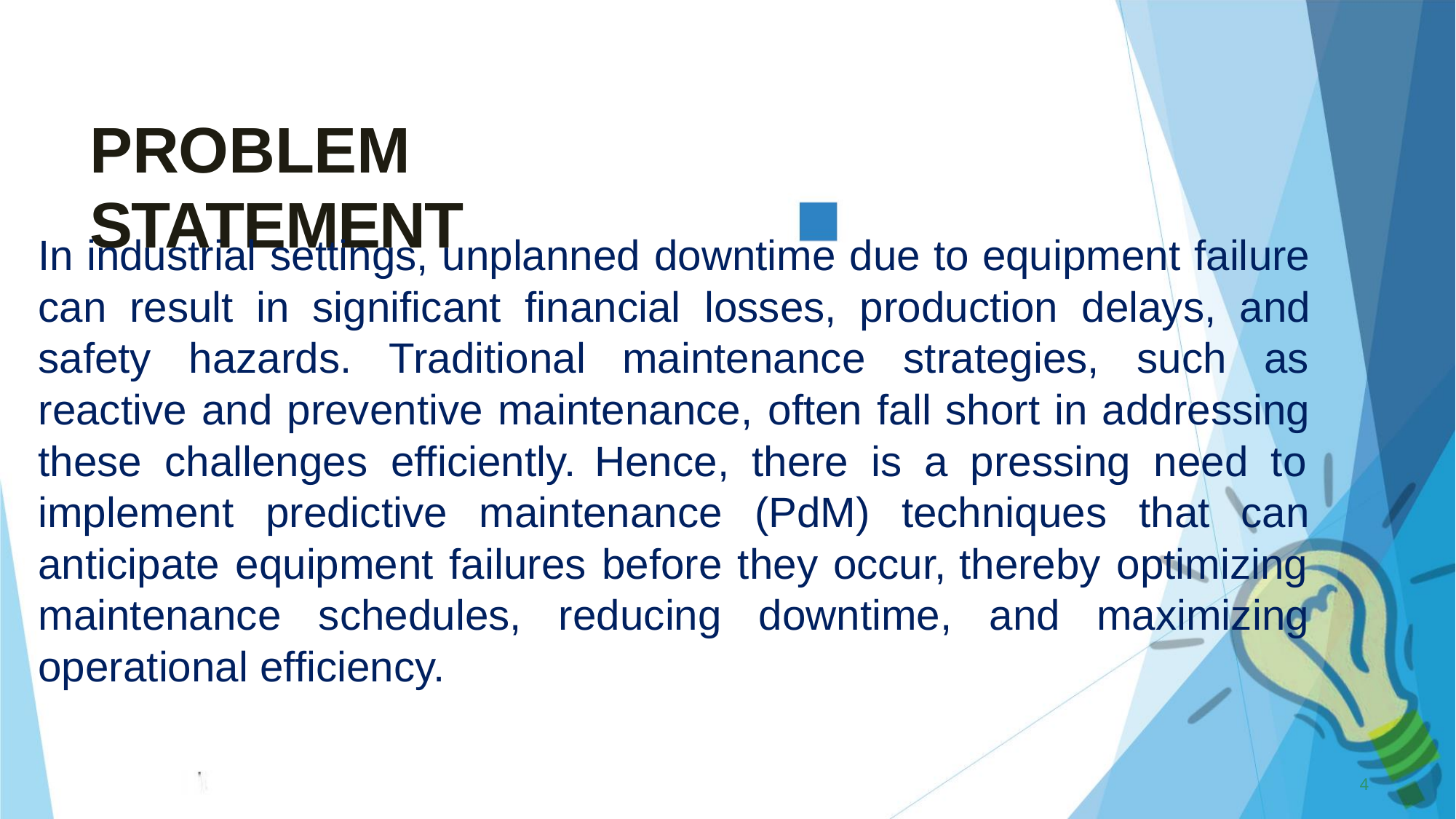

PROBLEM STATEMENT
In industrial settings, unplanned downtime due to equipment failure
can result in significant financial losses, production delays, and
safety hazards. Traditional maintenance strategies, such as
reactive and preventive maintenance, often fall short in addressing
these challenges efficiently. Hence, there is a pressing need to
implement predictive maintenance (PdM) techniques that can
anticipate equipment failures before they occur, thereby optimizing
maintenance schedules, reducing downtime, and maximizing
operational efficiency.
4